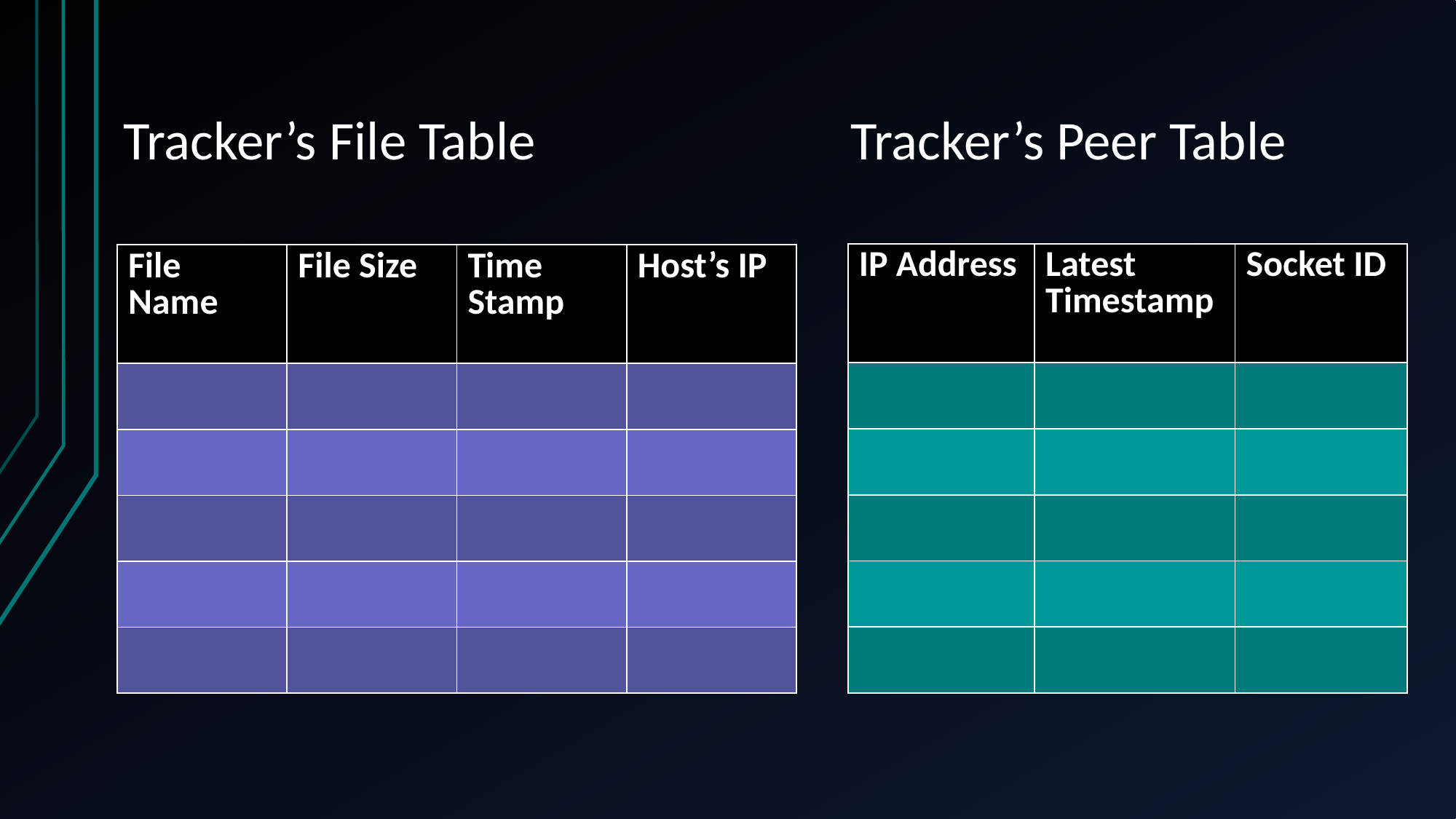

Tracker’s Peer Table
# Tracker’s File Table
| IP Address | Latest Timestamp | Socket ID |
| --- | --- | --- |
|  |  |  |
|  |  |  |
|  |  |  |
|  |  |  |
|  |  |  |
| File Name | File Size | Time Stamp | Host’s IP |
| --- | --- | --- | --- |
|  |  |  |  |
|  |  |  |  |
|  |  |  |  |
|  |  |  |  |
|  |  |  |  |